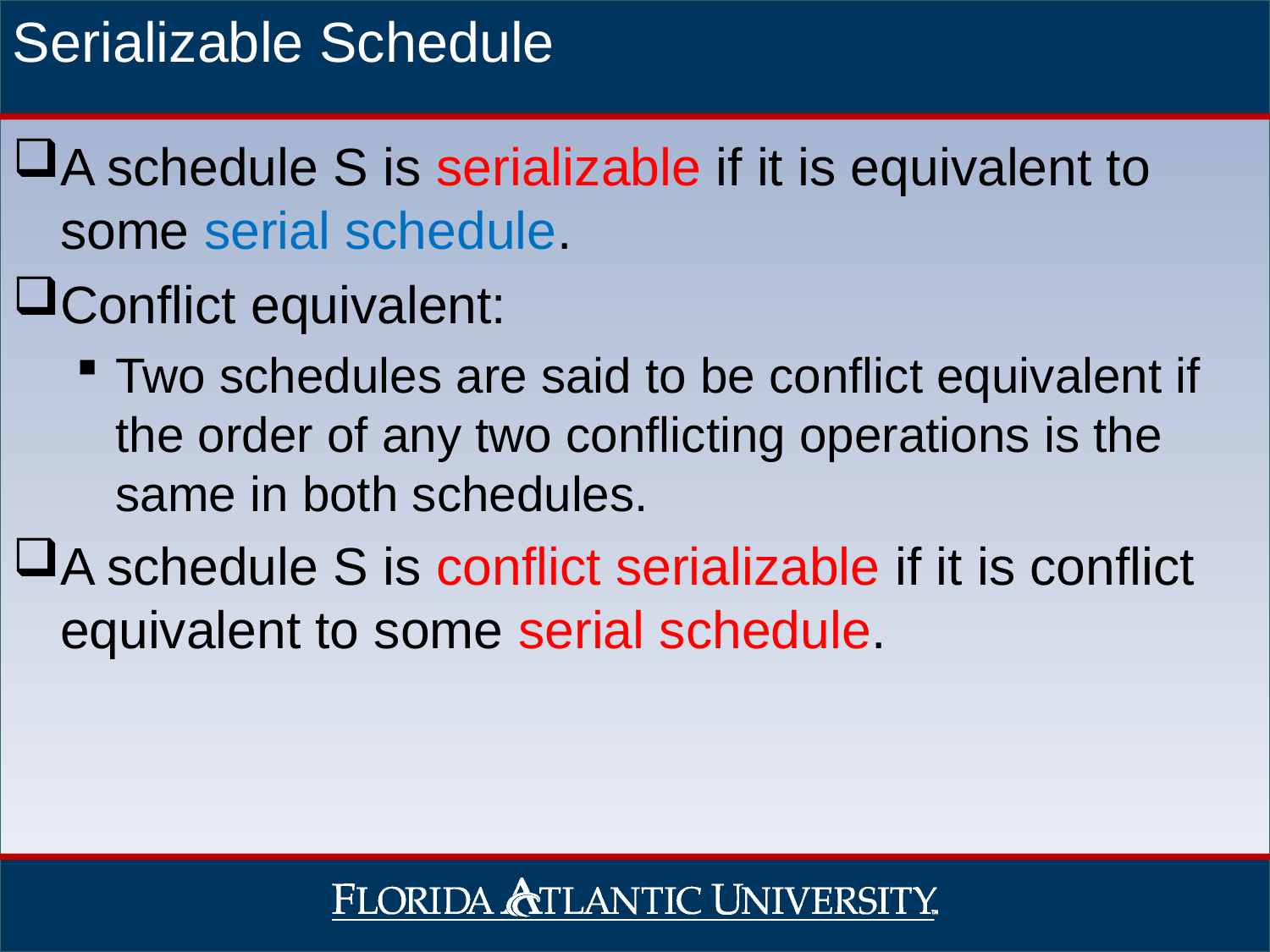

Serializable Schedule
A schedule S is serializable if it is equivalent to some serial schedule.
Conflict equivalent:
Two schedules are said to be conflict equivalent if the order of any two conflicting operations is the same in both schedules.
A schedule S is conflict serializable if it is conflict equivalent to some serial schedule.